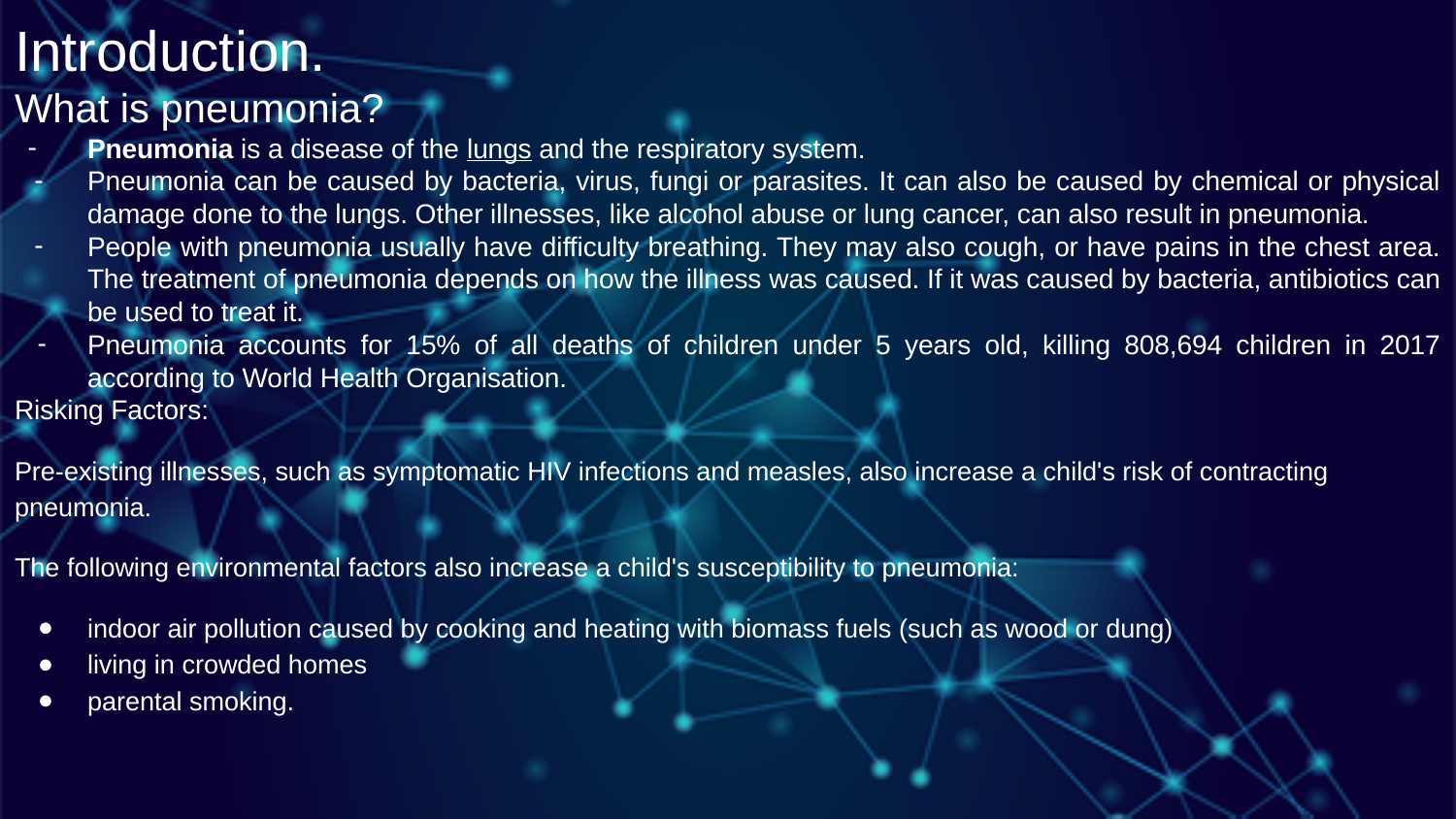

Introduction.
What is pneumonia?
Pneumonia is a disease of the lungs and the respiratory system.
Pneumonia can be caused by bacteria, virus, fungi or parasites. It can also be caused by chemical or physical damage done to the lungs. Other illnesses, like alcohol abuse or lung cancer, can also result in pneumonia.
People with pneumonia usually have difficulty breathing. They may also cough, or have pains in the chest area. The treatment of pneumonia depends on how the illness was caused. If it was caused by bacteria, antibiotics can be used to treat it.
Pneumonia accounts for 15% of all deaths of children under 5 years old, killing 808,694 children in 2017 according to World Health Organisation.
Risking Factors:
Pre-existing illnesses, such as symptomatic HIV infections and measles, also increase a child's risk of contracting pneumonia.
The following environmental factors also increase a child's susceptibility to pneumonia:
indoor air pollution caused by cooking and heating with biomass fuels (such as wood or dung)
living in crowded homes
parental smoking.